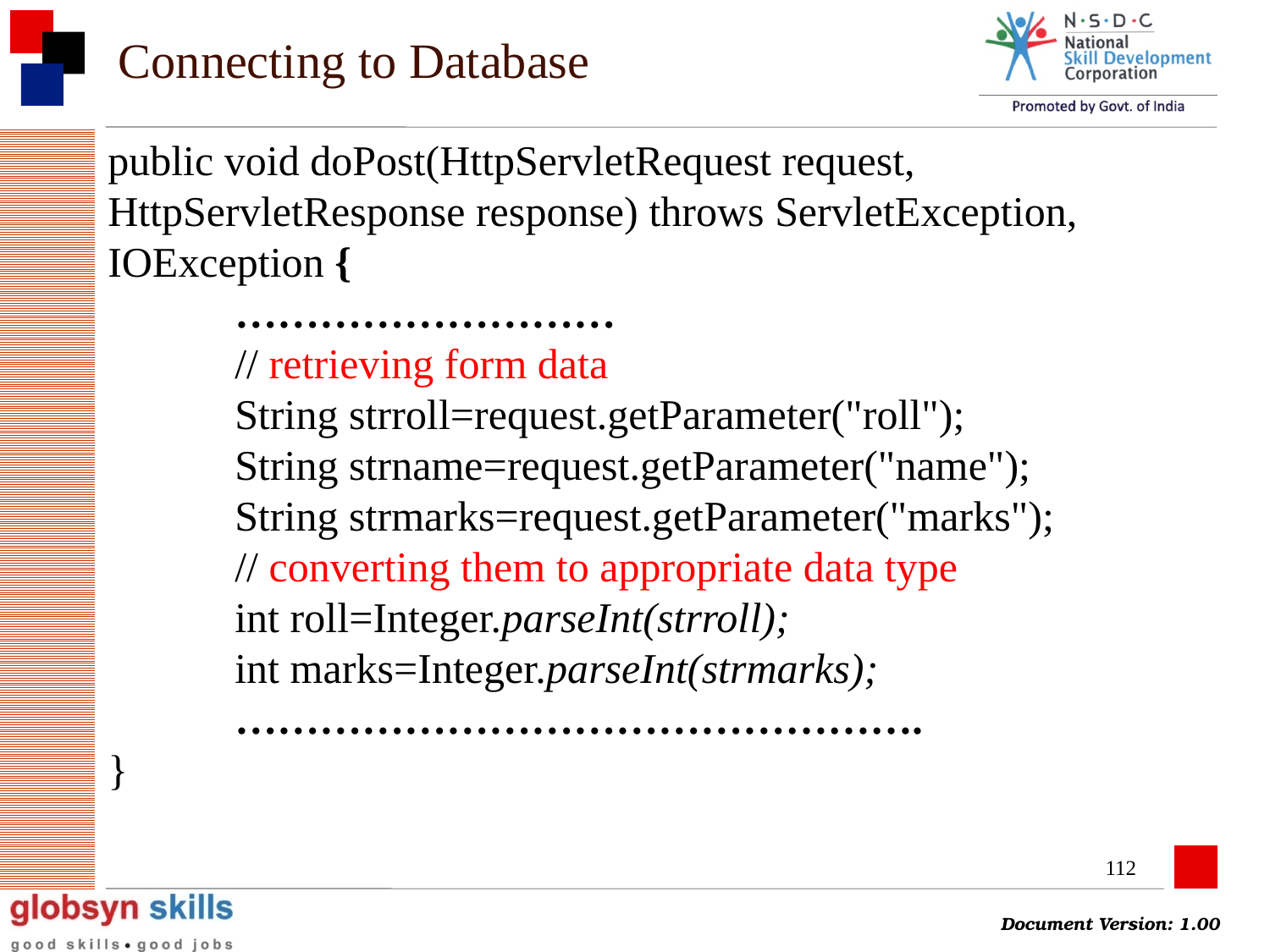

# Connecting to Database
public void doPost(HttpServletRequest request, HttpServletResponse response) throws ServletException, IOException {
	………………………
	// retrieving form data
	String strroll=request.getParameter("roll");
	String strname=request.getParameter("name");
	String strmarks=request.getParameter("marks");
	// converting them to appropriate data type
	int roll=Integer.parseInt(strroll);
	int marks=Integer.parseInt(strmarks);
	………………………………………….
}